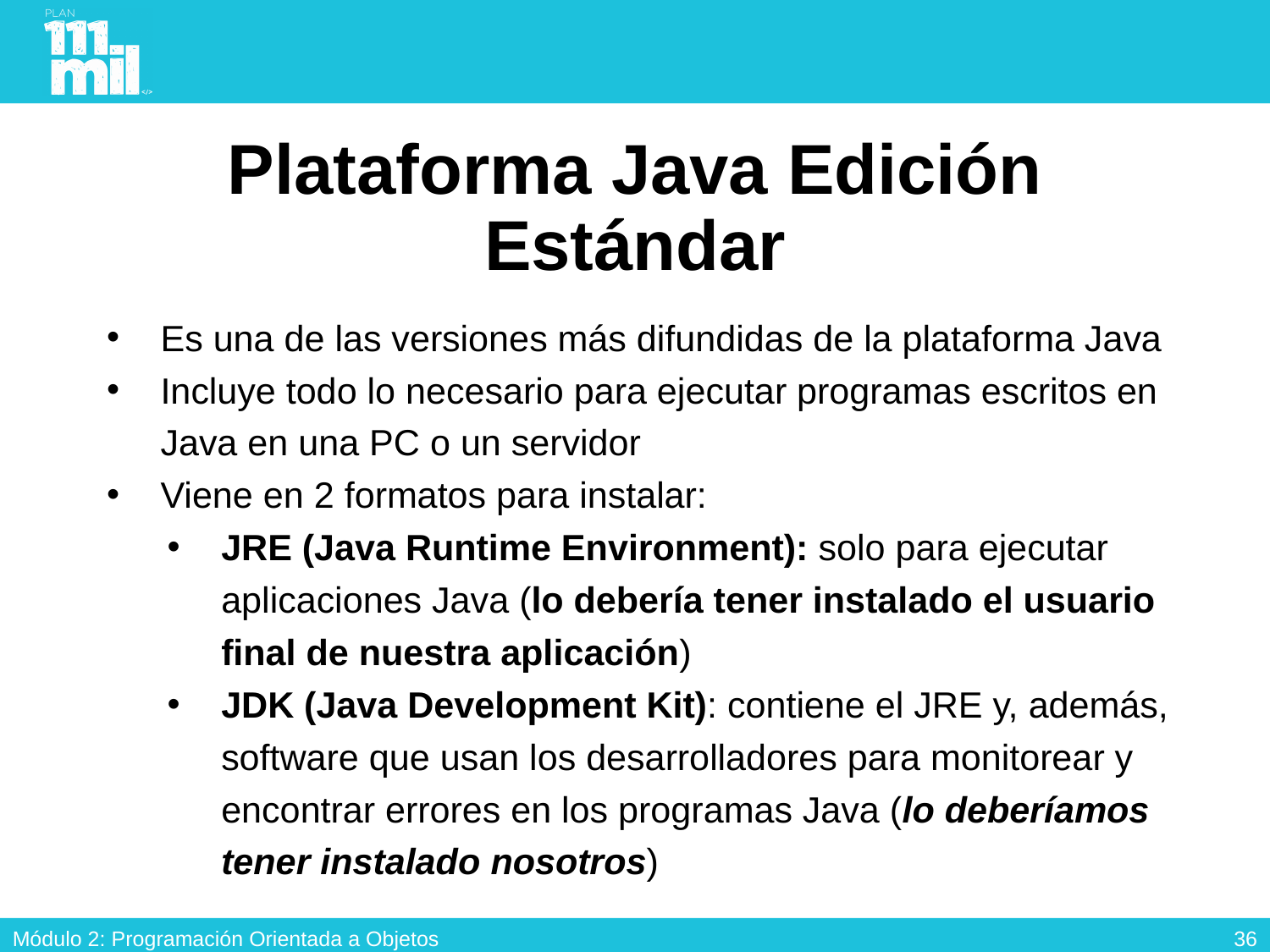

# Plataforma Java Edición Estándar
Es una de las versiones más difundidas de la plataforma Java
Incluye todo lo necesario para ejecutar programas escritos en Java en una PC o un servidor
Viene en 2 formatos para instalar:
JRE (Java Runtime Environment): solo para ejecutar aplicaciones Java (lo debería tener instalado el usuario final de nuestra aplicación)
JDK (Java Development Kit): contiene el JRE y, además, software que usan los desarrolladores para monitorear y encontrar errores en los programas Java (lo deberíamos tener instalado nosotros)
36
Módulo 2: Programación Orientada a Objetos